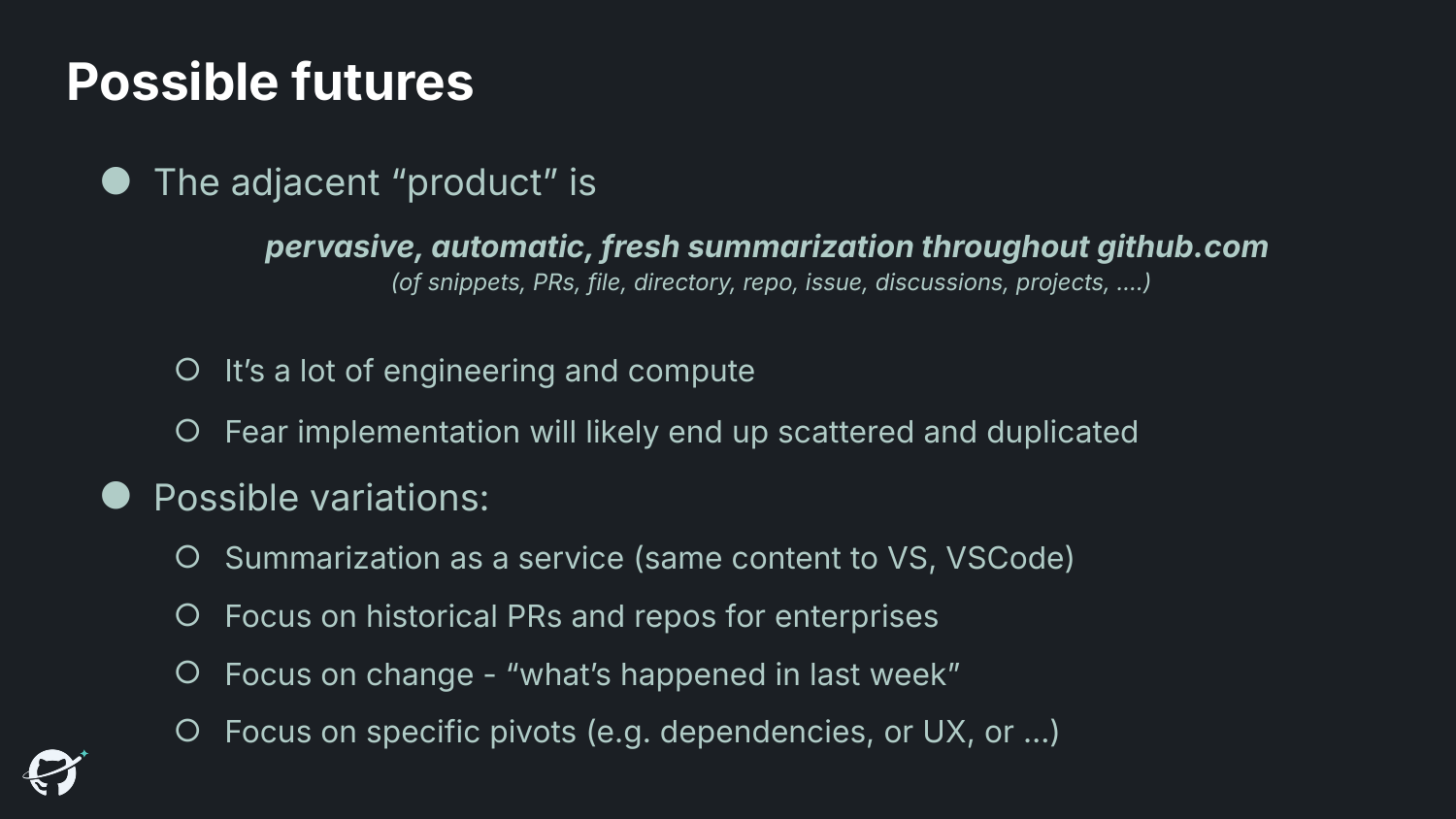

# Possible futures
The adjacent “product” is
pervasive, automatic, fresh summarization throughout github.com
(of snippets, PRs, file, directory, repo, issue, discussions, projects, ….)
It’s a lot of engineering and compute
Fear implementation will likely end up scattered and duplicated
Possible variations:
Summarization as a service (same content to VS, VSCode)
Focus on historical PRs and repos for enterprises
Focus on change - “what’s happened in last week”
Focus on specific pivots (e.g. dependencies, or UX, or …)